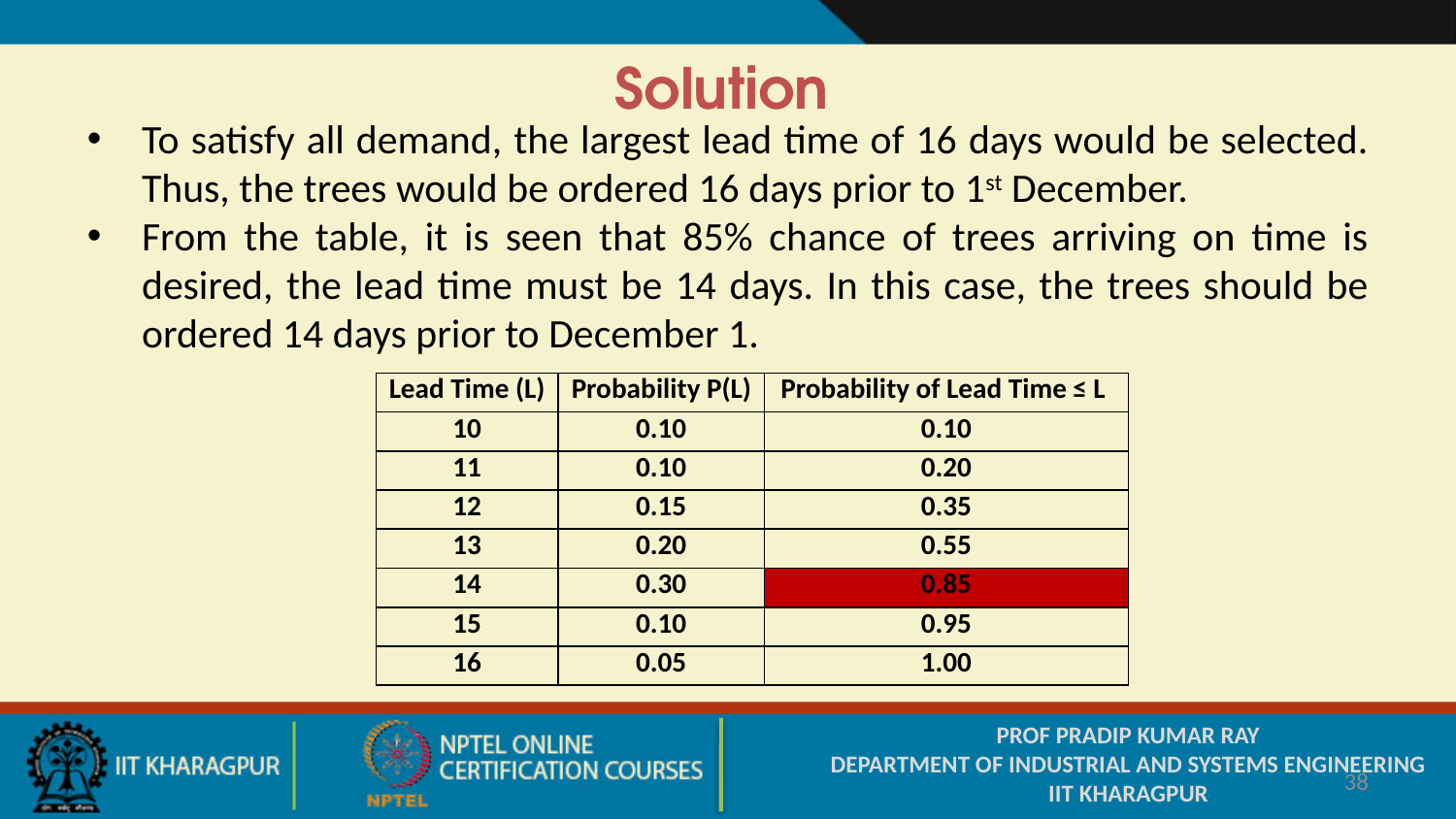

Solution
To satisfy all demand, the largest lead time of 16 days would be selected. Thus, the trees would be ordered 16 days prior to 1st December.
From the table, it is seen that 85% chance of trees arriving on time is desired, the lead time must be 14 days. In this case, the trees should be ordered 14 days prior to December 1.
| Lead Time (L) | Probability P(L) | Probability of Lead Time ≤ L |
| --- | --- | --- |
| 10 | 0.10 | 0.10 |
| 11 | 0.10 | 0.20 |
| 12 | 0.15 | 0.35 |
| 13 | 0.20 | 0.55 |
| 14 | 0.30 | 0.85 |
| 15 | 0.10 | 0.95 |
| 16 | 0.05 | 1.00 |
PROF PRADIP KUMAR RAY
DEPARTMENT OF INDUSTRIAL AND SYSTEMS ENGINEERING
IIT KHARAGPUR
38